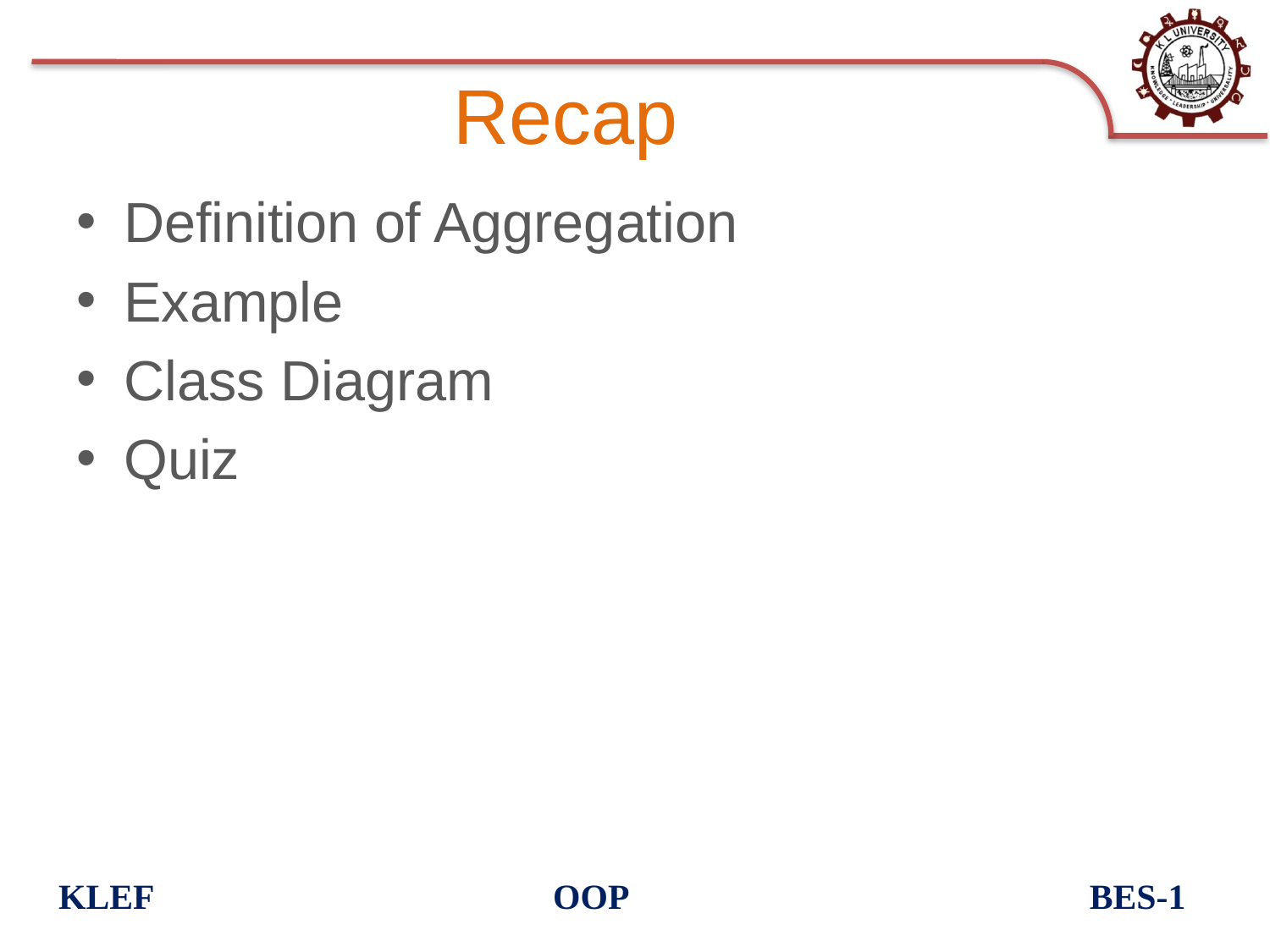

# Recap
Definition of Aggregation
Example
Class Diagram
Quiz
KLEF                                             OOP                                                    BES-1